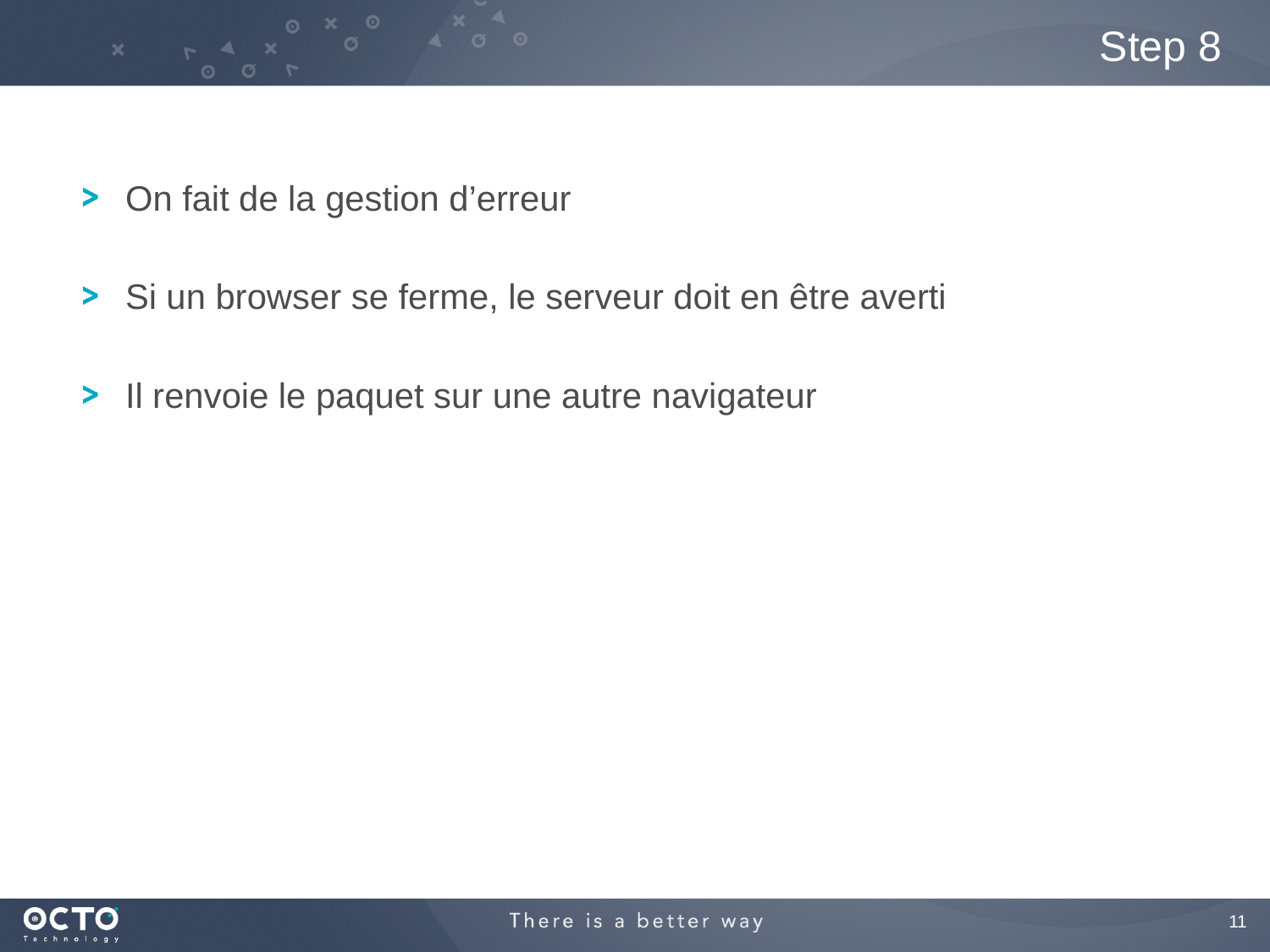

# Step 8
On fait de la gestion d’erreur

Si un browser se ferme, le serveur doit en être averti

Il renvoie le paquet sur une autre navigateur